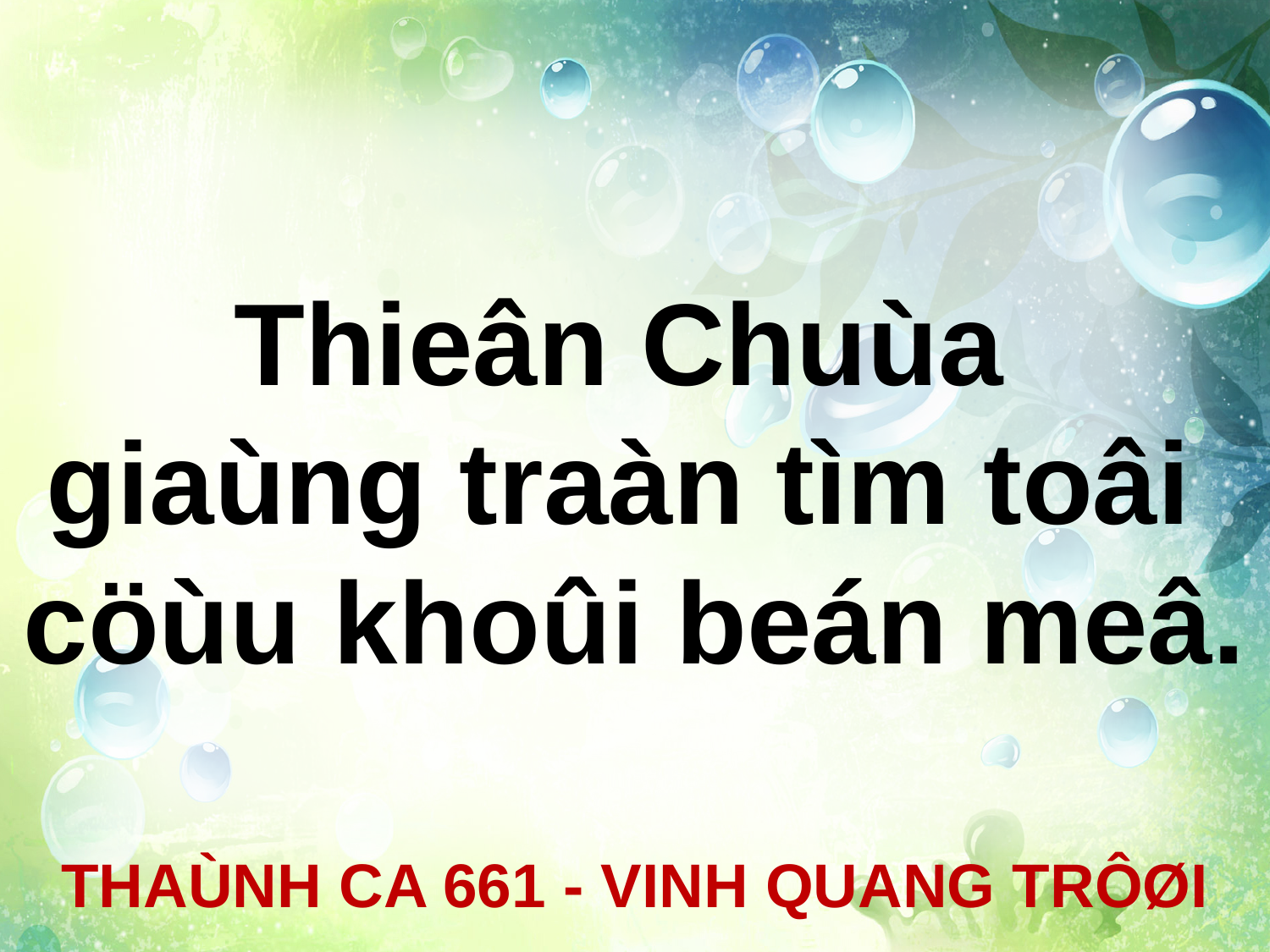

Thieân Chuùa
giaùng traàn tìm toâi
cöùu khoûi beán meâ.
THAÙNH CA 661 - VINH QUANG TRÔØI